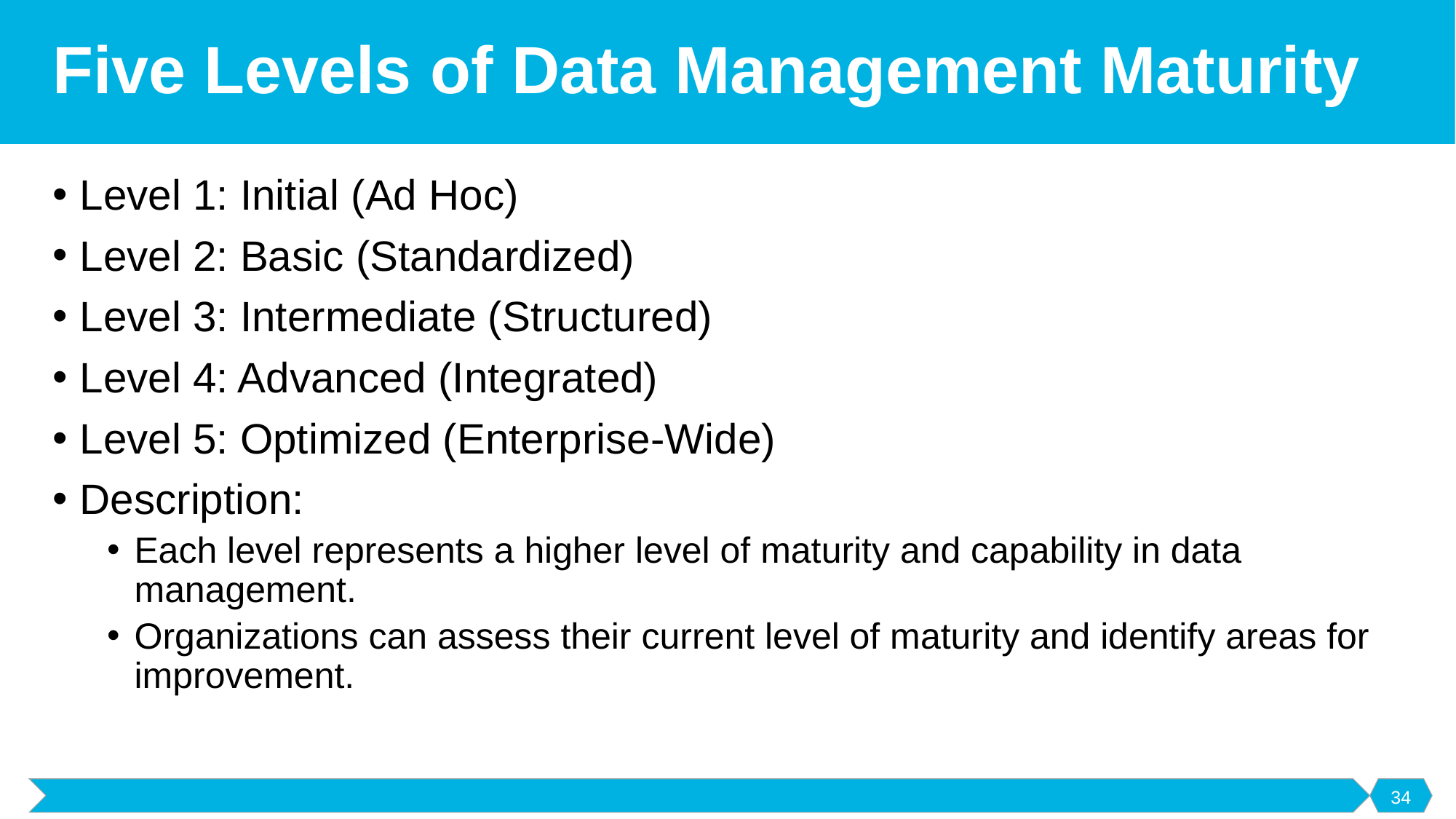

# Five Levels of Data Management Maturity
Level 1: Initial (Ad Hoc)
Level 2: Basic (Standardized)
Level 3: Intermediate (Structured)
Level 4: Advanced (Integrated)
Level 5: Optimized (Enterprise-Wide)
Description:
Each level represents a higher level of maturity and capability in data management.
Organizations can assess their current level of maturity and identify areas for improvement.
34